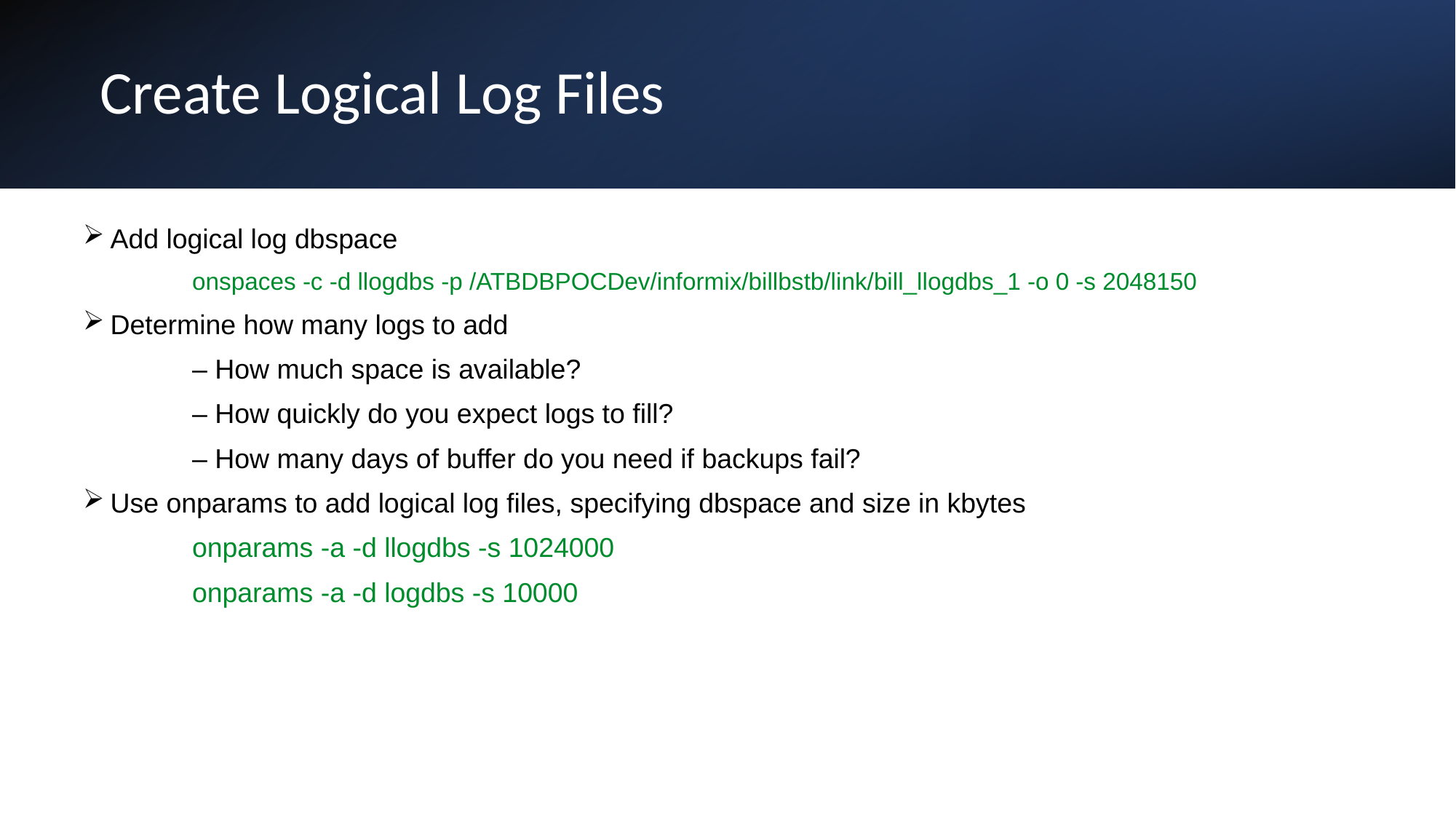

# Create Logical Log Files
Add logical log dbspace
	onspaces -c -d llogdbs -p /ATBDBPOCDev/informix/billbstb/link/bill_llogdbs_1 -o 0 -s 2048150
Determine how many logs to add
	– How much space is available?
	– How quickly do you expect logs to fill?
	– How many days of buffer do you need if backups fail?
Use onparams to add logical log files, specifying dbspace and size in kbytes
	onparams -a -d llogdbs -s 1024000
	onparams -a -d logdbs -s 10000